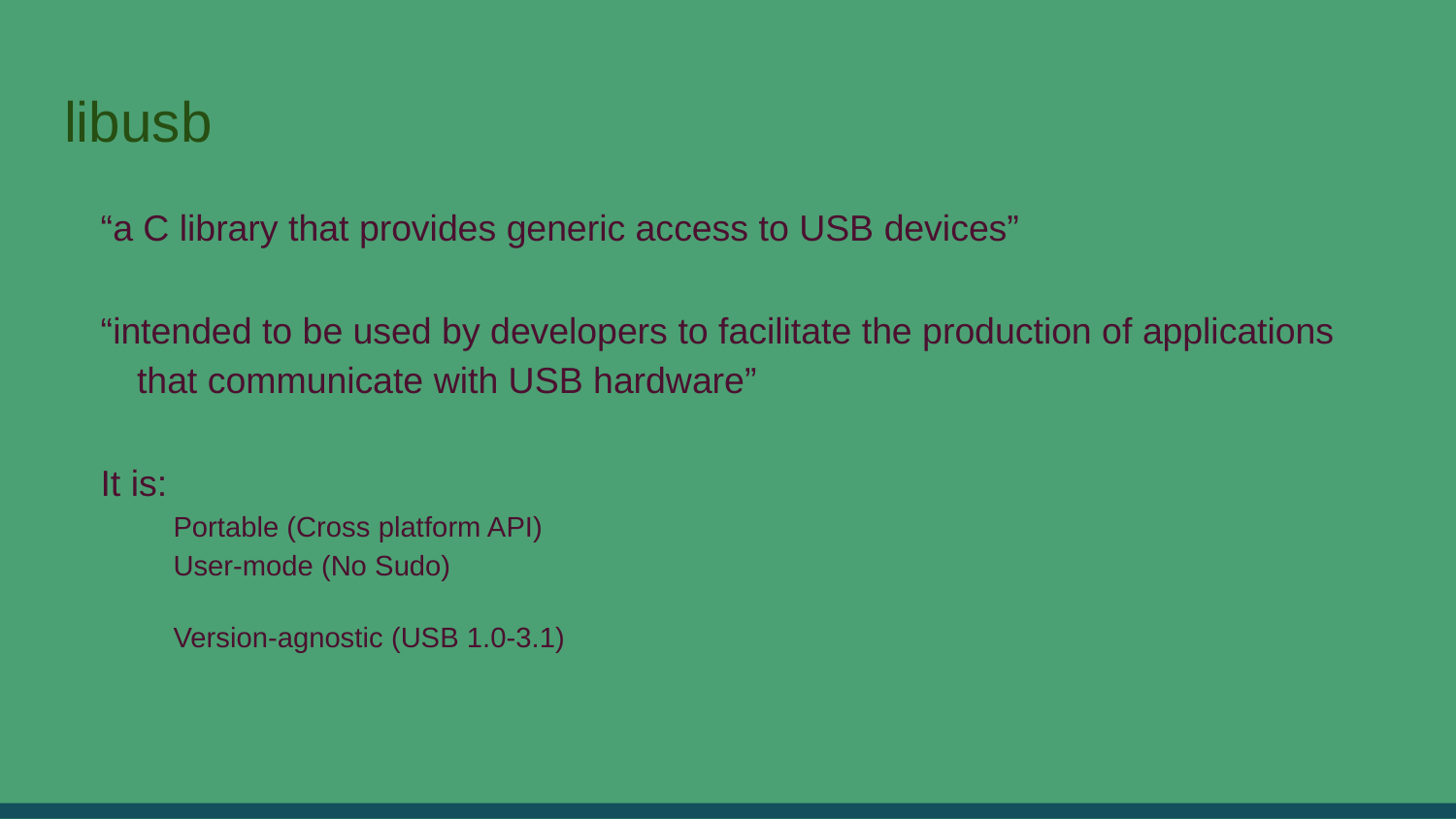

# libusb
“a C library that provides generic access to USB devices”
“intended to be used by developers to facilitate the production of applications that communicate with USB hardware”
It is:
Portable (Cross platform API)
User-mode (No Sudo)
Version-agnostic (USB 1.0-3.1)